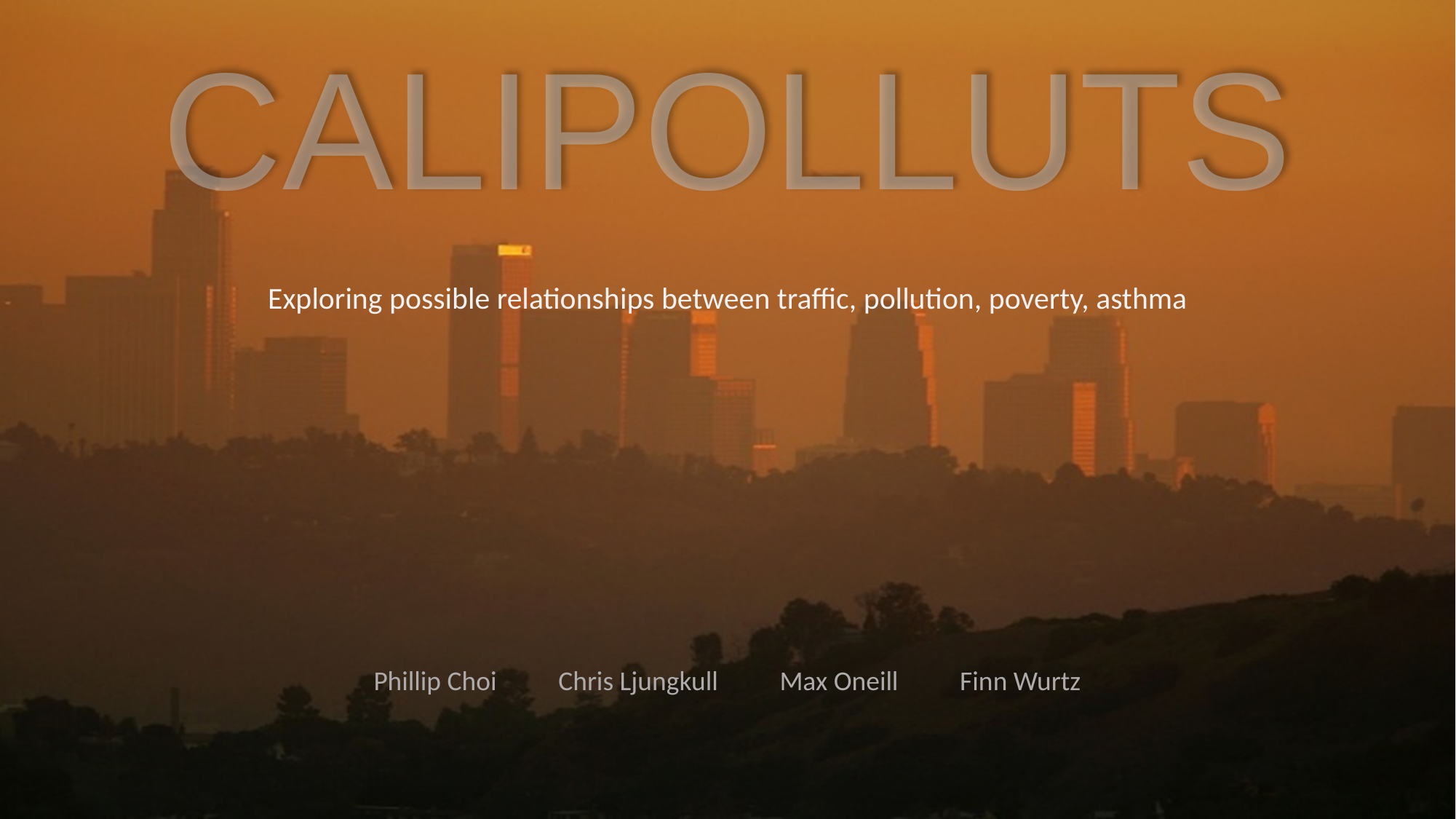

CALIPOLLUTS
Exploring possible relationships between traffic, pollution, poverty, asthma
Phillip Choi          Chris Ljungkull          Max Oneill          Finn Wurtz